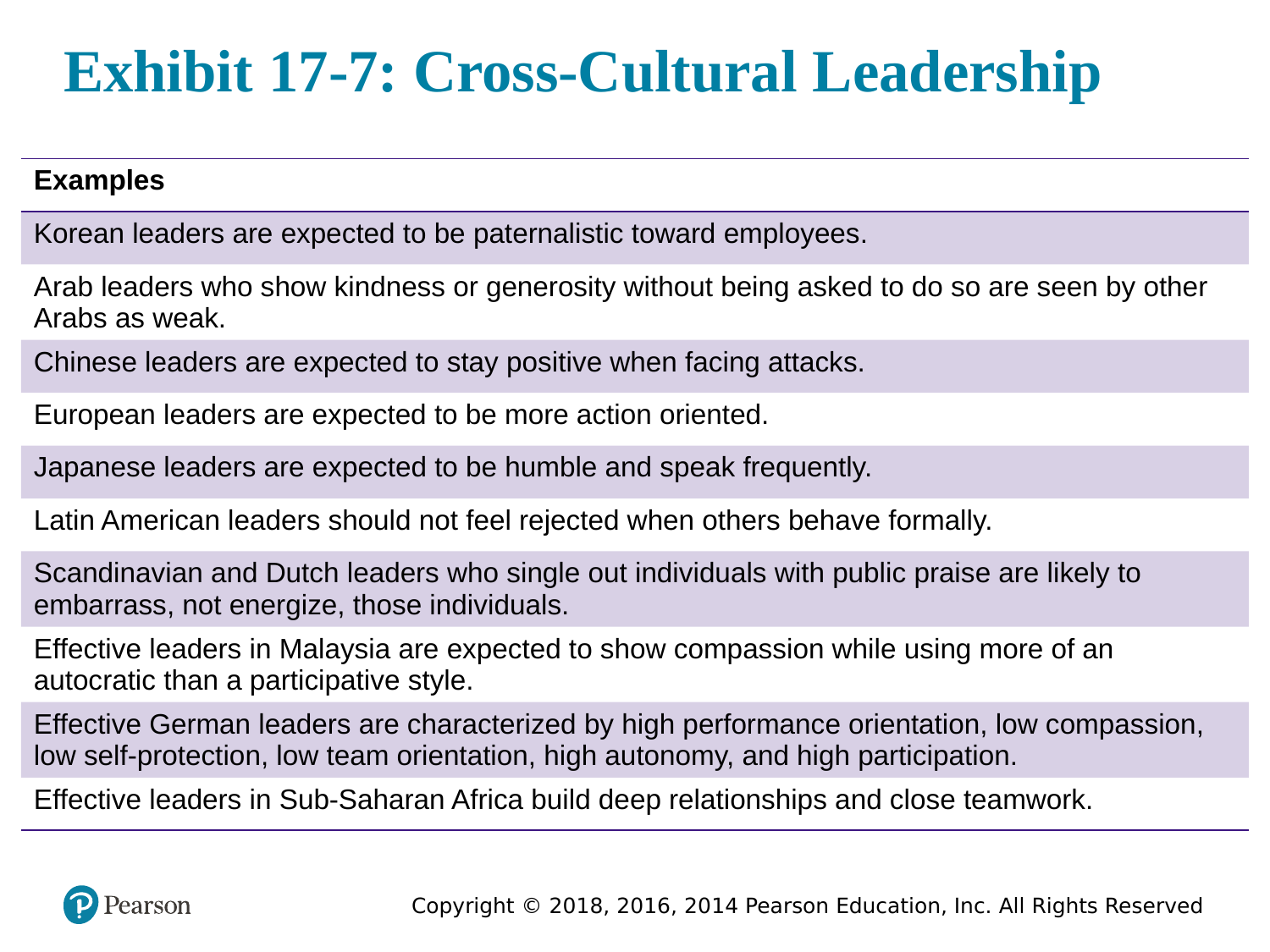

# Exhibit 17-7: Cross-Cultural Leadership
| Examples |
| --- |
| Korean leaders are expected to be paternalistic toward employees. |
| Arab leaders who show kindness or generosity without being asked to do so are seen by other Arabs as weak. |
| Chinese leaders are expected to stay positive when facing attacks. |
| European leaders are expected to be more action oriented. |
| Japanese leaders are expected to be humble and speak frequently. |
| Latin American leaders should not feel rejected when others behave formally. |
| Scandinavian and Dutch leaders who single out individuals with public praise are likely to embarrass, not energize, those individuals. |
| Effective leaders in Malaysia are expected to show compassion while using more of an autocratic than a participative style. |
| Effective German leaders are characterized by high performance orientation, low compassion, low self-protection, low team orientation, high autonomy, and high participation. |
| Effective leaders in Sub-Saharan Africa build deep relationships and close teamwork. |